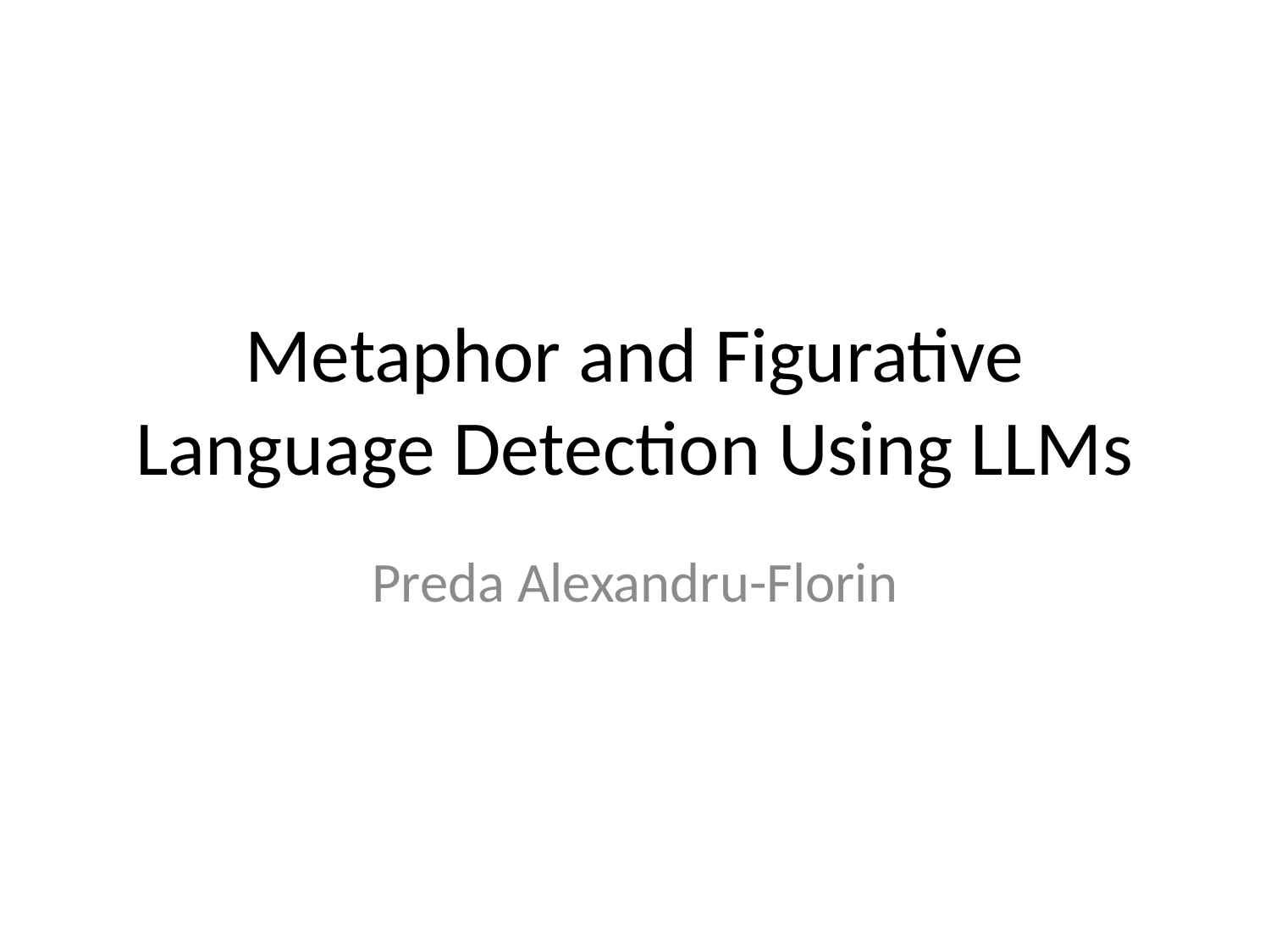

# Metaphor and Figurative Language Detection Using LLMs
Preda Alexandru-Florin